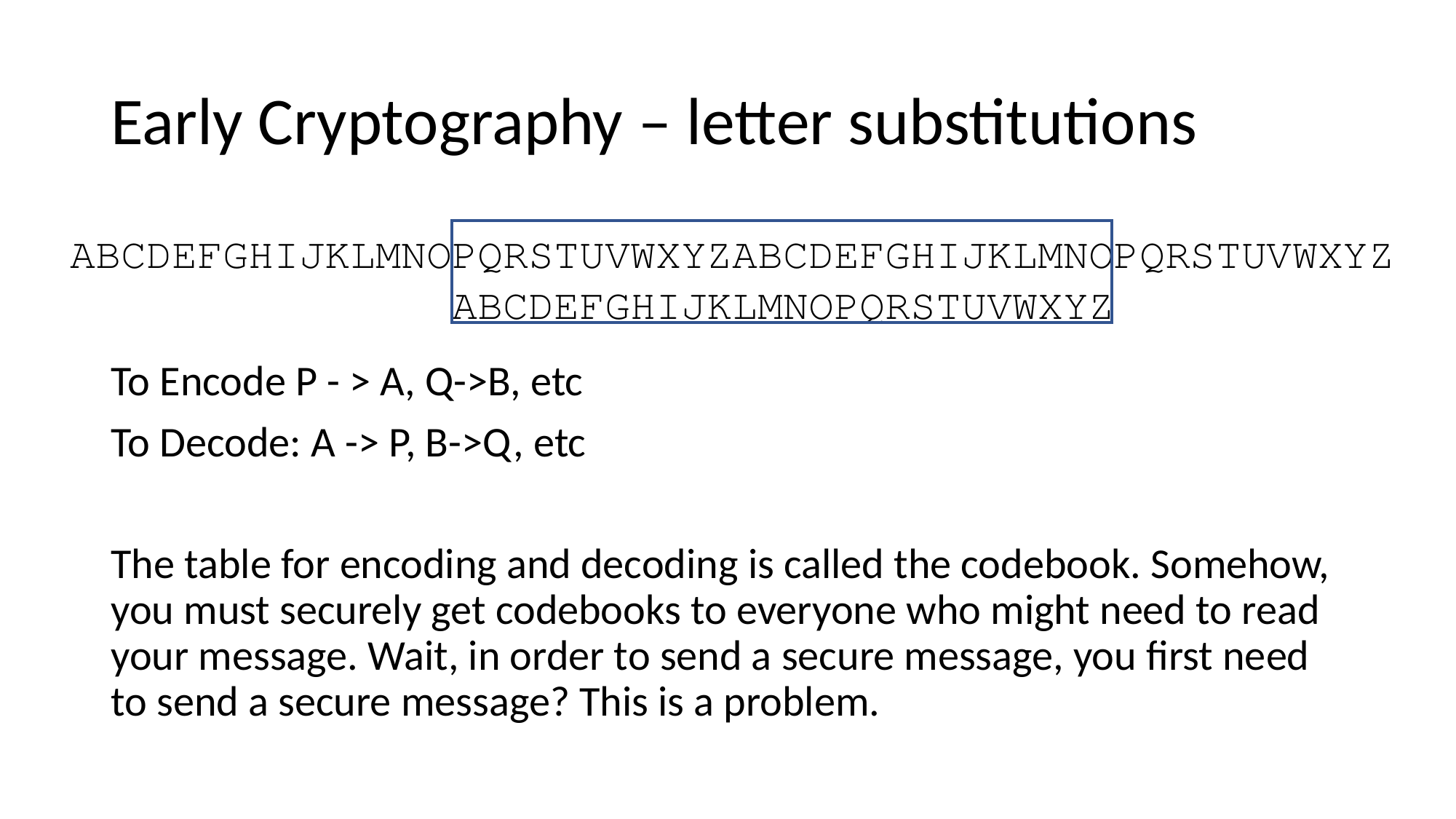

# Early Cryptography – letter substitutions
ABCDEFGHIJKLMNOPQRSTUVWXYZABCDEFGHIJKLMNOPQRSTUVWXYZ
               ABCDEFGHIJKLMNOPQRSTUVWXYZ

To Encode P - > A, Q->B, etc
To Decode: A -> P, B->Q, etc

The table for encoding and decoding is called the codebook. Somehow, you must securely get codebooks to everyone who might need to read your message. Wait, in order to send a secure message, you first need to send a secure message? This is a problem.